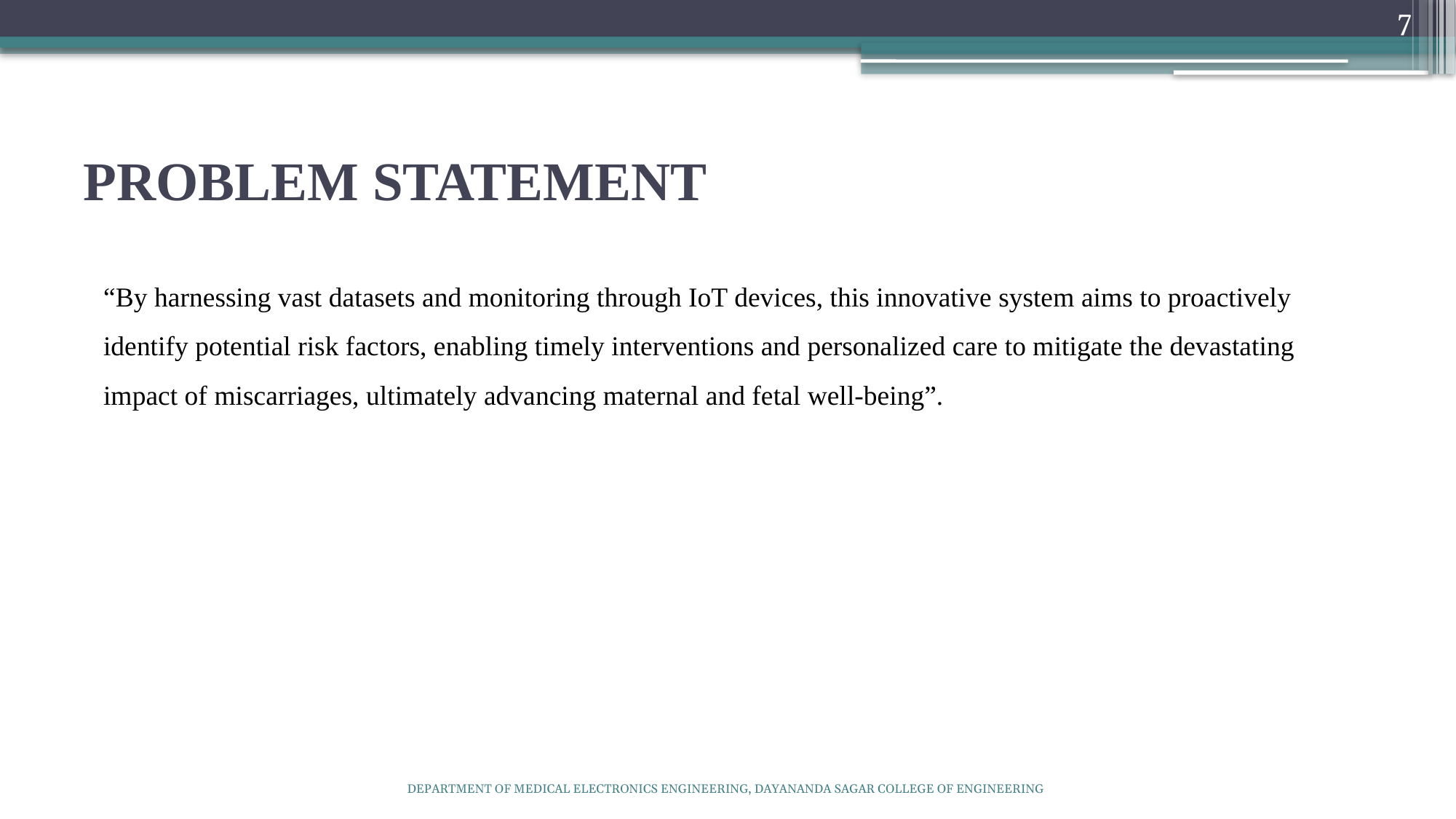

7
# PROBLEM STATEMENT

“By harnessing vast datasets and monitoring through IoT devices, this innovative system aims to proactively identify potential risk factors, enabling timely interventions and personalized care to mitigate the devastating impact of miscarriages, ultimately advancing maternal and fetal well-being”.

DEPARTMENT OF MEDICAL ELECTRONICS ENGINEERING, DAYANANDA SAGAR COLLEGE OF ENGINEERING